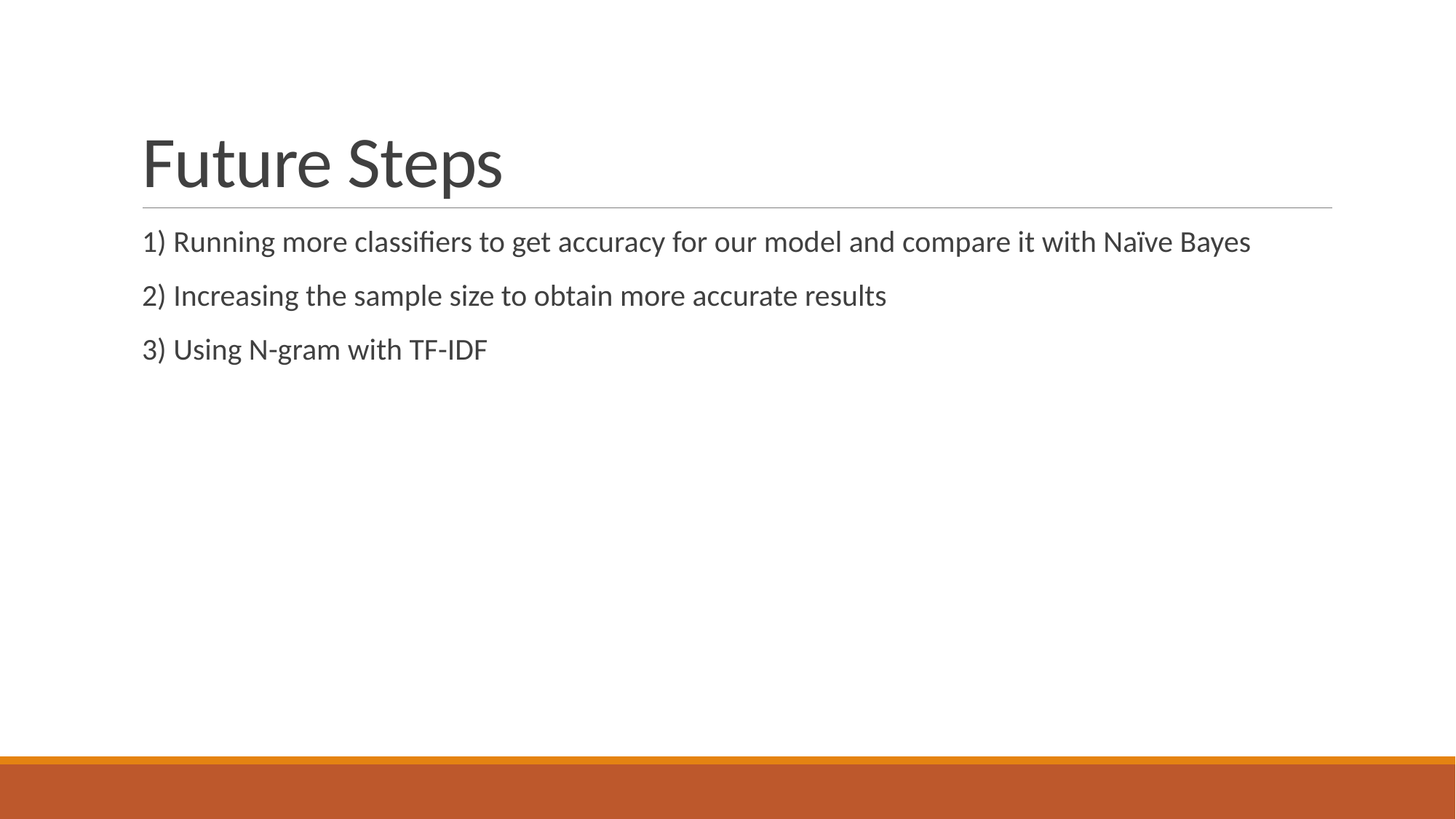

# Future Steps
1) Running more classifiers to get accuracy for our model and compare it with Naïve Bayes
2) Increasing the sample size to obtain more accurate results
3) Using N-gram with TF-IDF